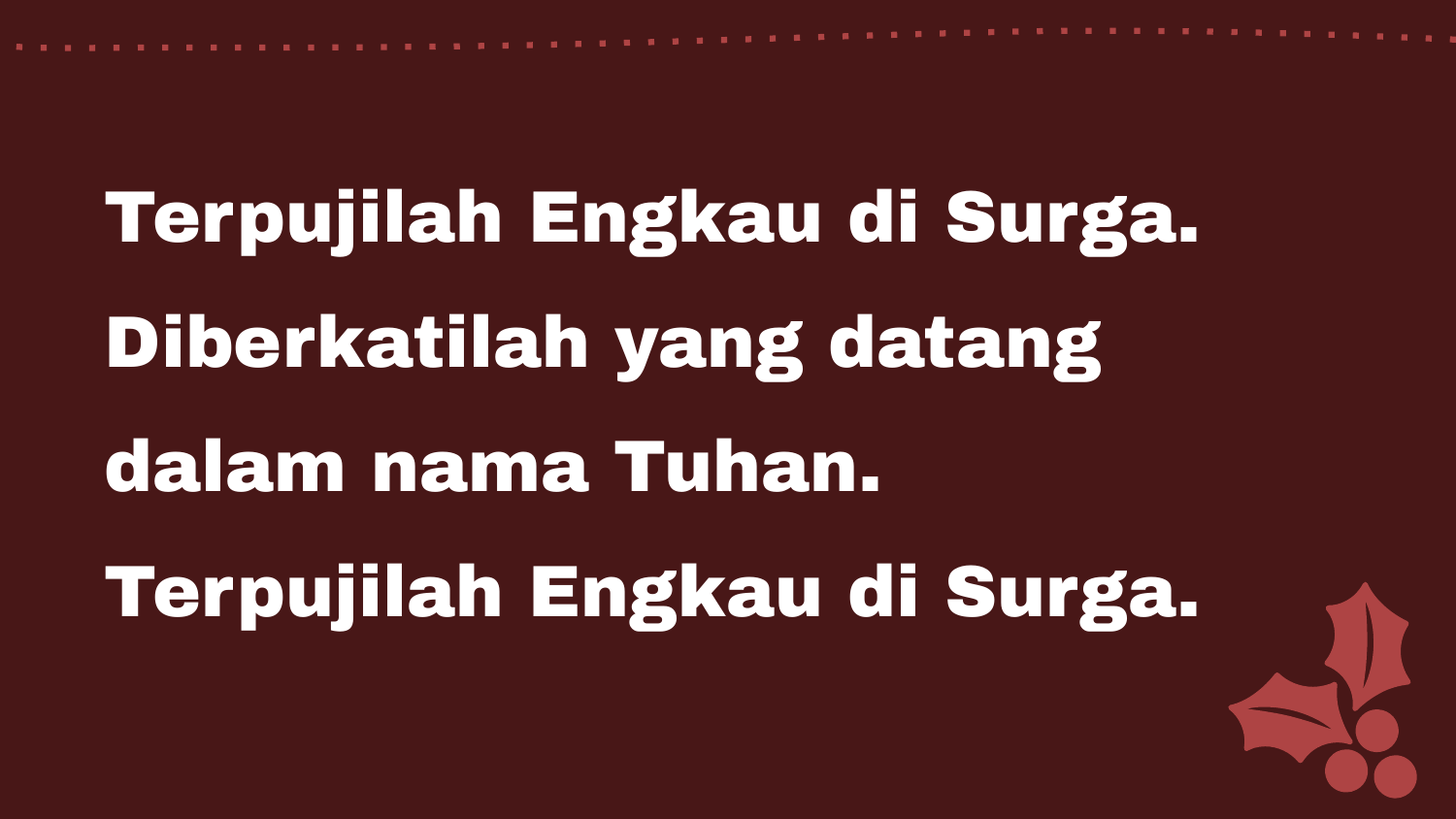

Terpujilah Engkau di Surga.
Diberkatilah yang datang
dalam nama Tuhan.
Terpujilah Engkau di Surga.